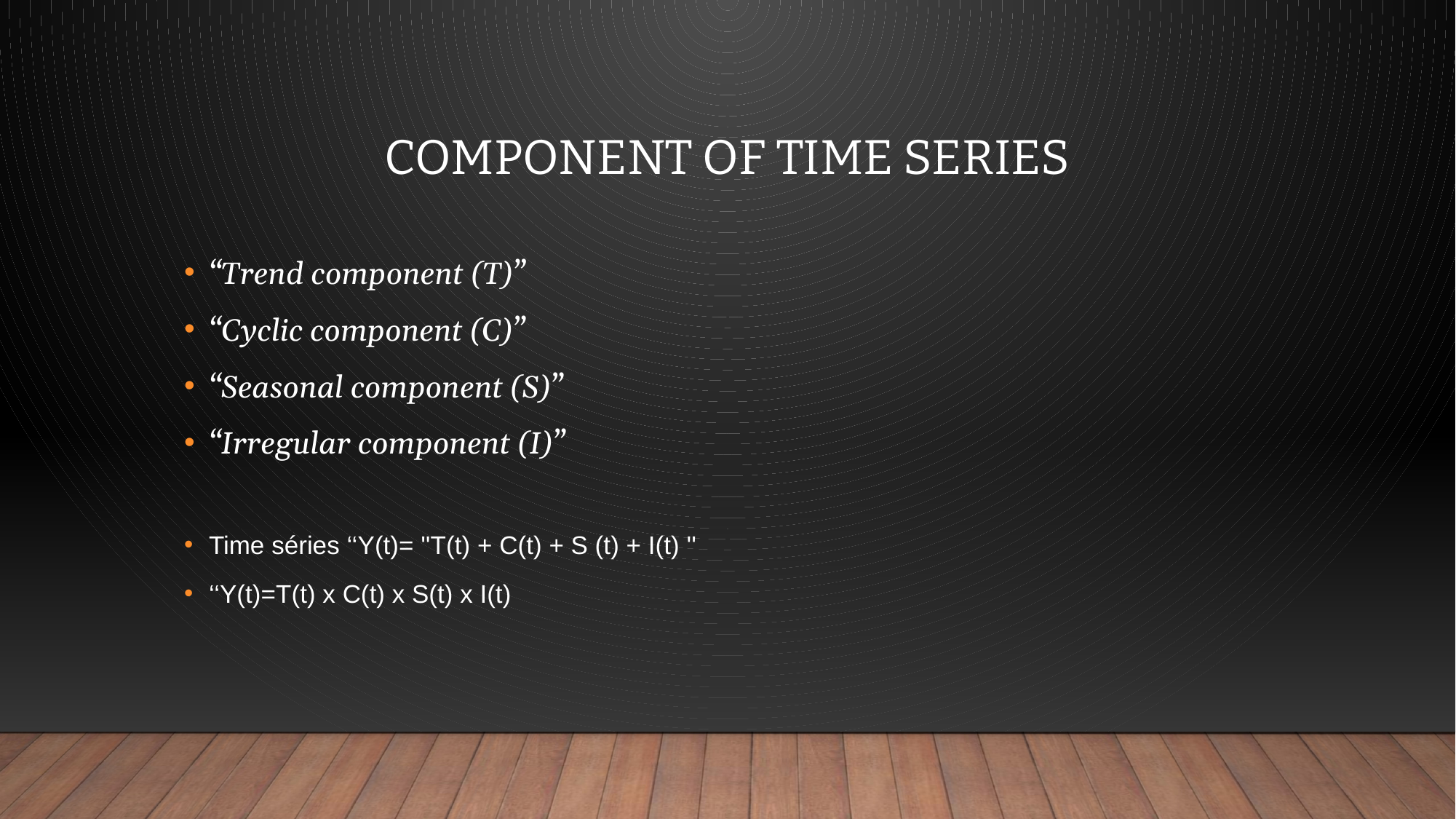

# Component of time series
“Trend component (T)”
“Cyclic component (C)”
“Seasonal component (S)”
“Irregular component (I)”

Time séries ‘‘Y(t)= ''T(t) + C(t) + S (t) + I(t) ''
‘‘Y(t)=T(t) x C(t) x S(t) x I(t)